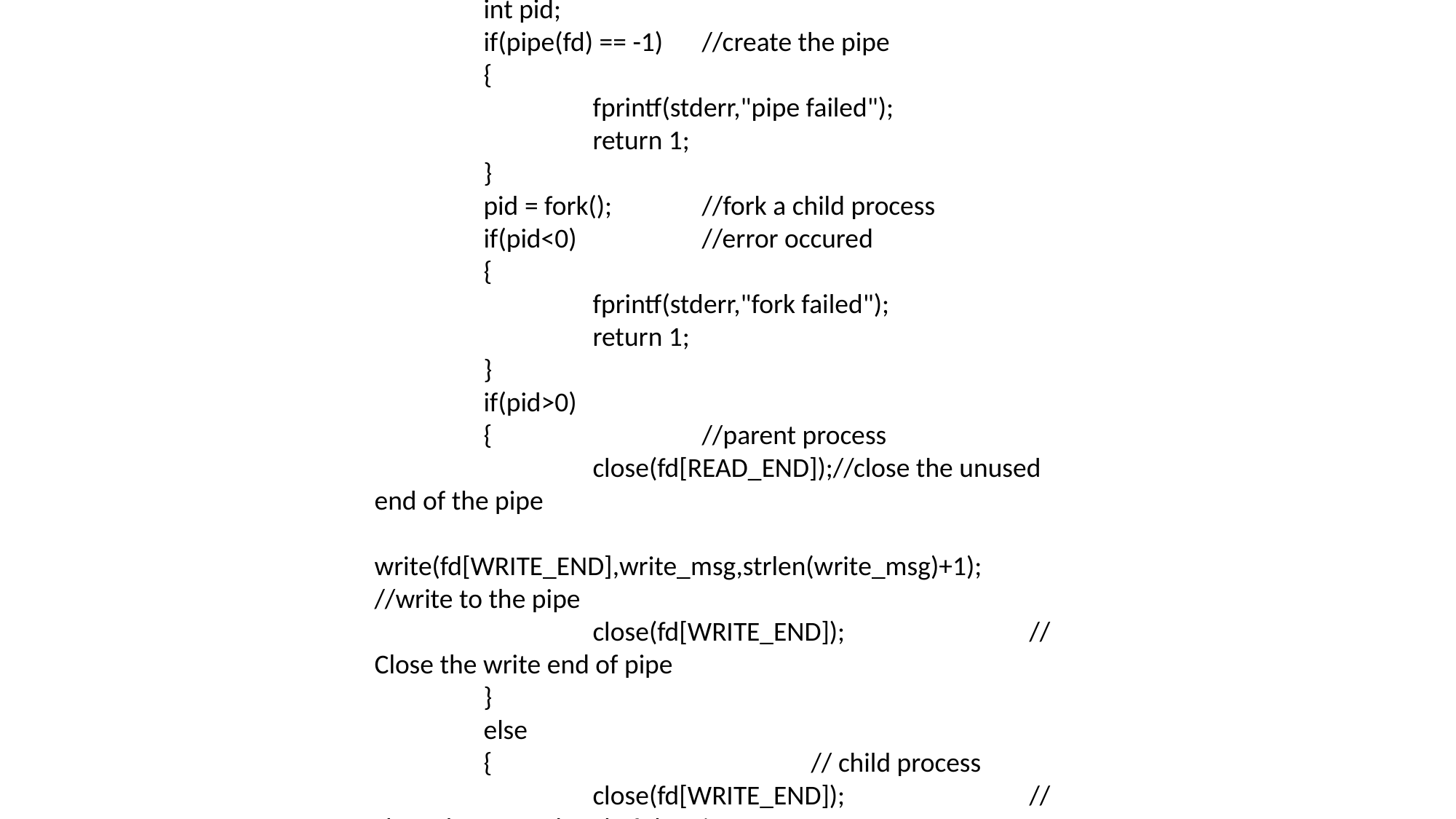

#include<sys/types.h>
#include<stdio.h>
#include<string.h>
#include<unistd.h>

#define BUFFER_SIZE 25
#define READ_END 0
#define WRITE_END 1

int main(void)
{
	char write_msg[BUFFER_SIZE] = "Hello World";
	char read_msg[BUFFER_SIZE];
	int fd[2];
	int pid;
	if(pipe(fd) == -1)	//create the pipe
	{
		fprintf(stderr,"pipe failed");
		return 1;
	}
	pid = fork();	//fork a child process
	if(pid<0)		//error occured
	{
		fprintf(stderr,"fork failed");
		return 1;
	}
	if(pid>0)
	{		//parent process
		close(fd[READ_END]);//close the unused end of the pipe
		write(fd[WRITE_END],write_msg,strlen(write_msg)+1); 	//write to the pipe
		close(fd[WRITE_END]);		//Close the write end of pipe
	}
	else
	{			// child process
		close(fd[WRITE_END]);		//close the unused end of the pipe
		read(fd[READ_END],read_msg,BUFFER_SIZE); 	//Read from the pipe
		close(fd[READ_END]);		//Close the read end of the pipe
	}
	return 0;
}